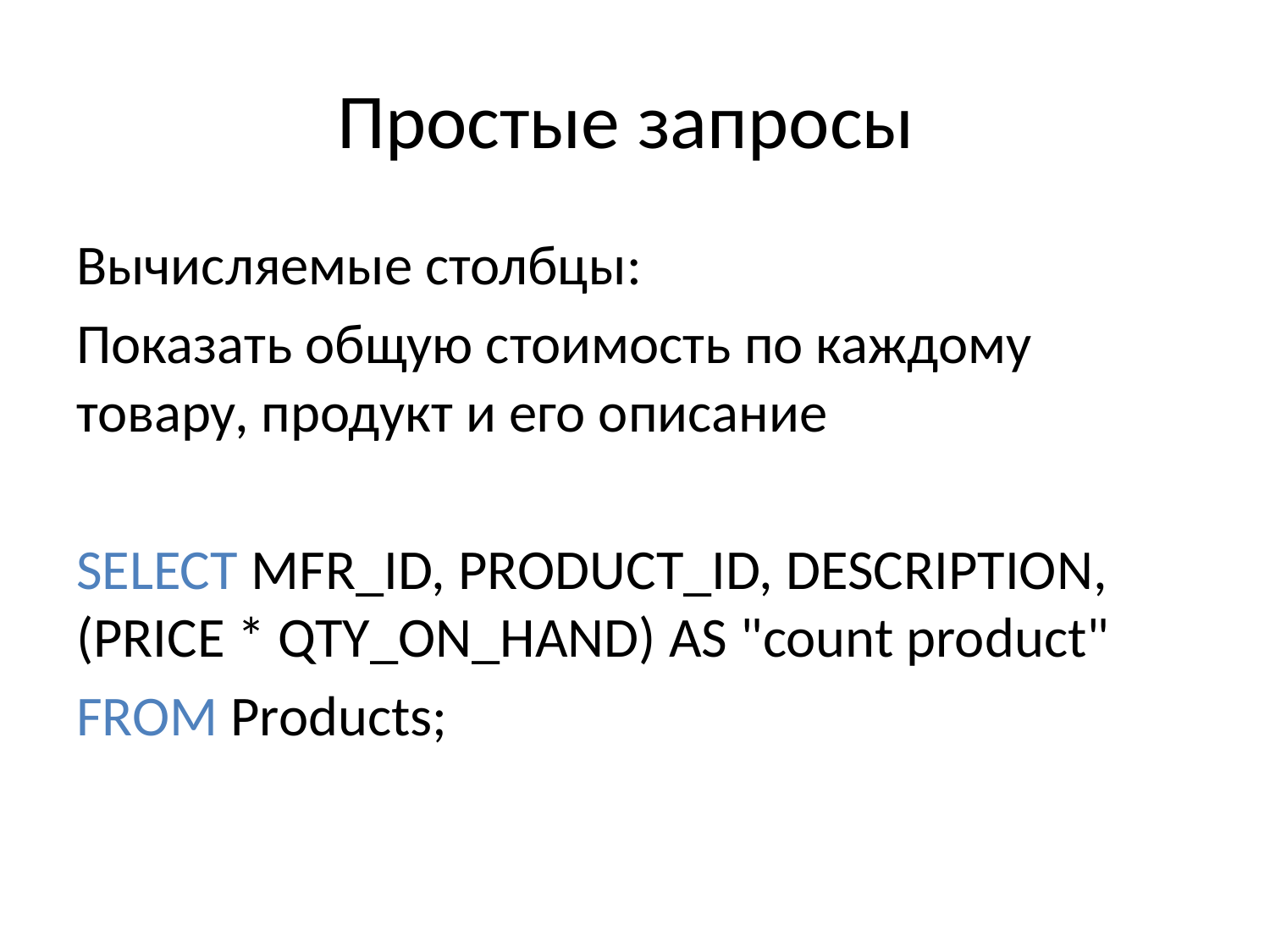

# Простые запросы
Вычисляемые столбцы:
Показать общую стоимость по каждому товару, продукт и его описание

SELECT MFR_ID, PRODUCT_ID, DESCRIPTION, (PRICE * QTY_ON_HAND) AS "count product"
FROM Products;